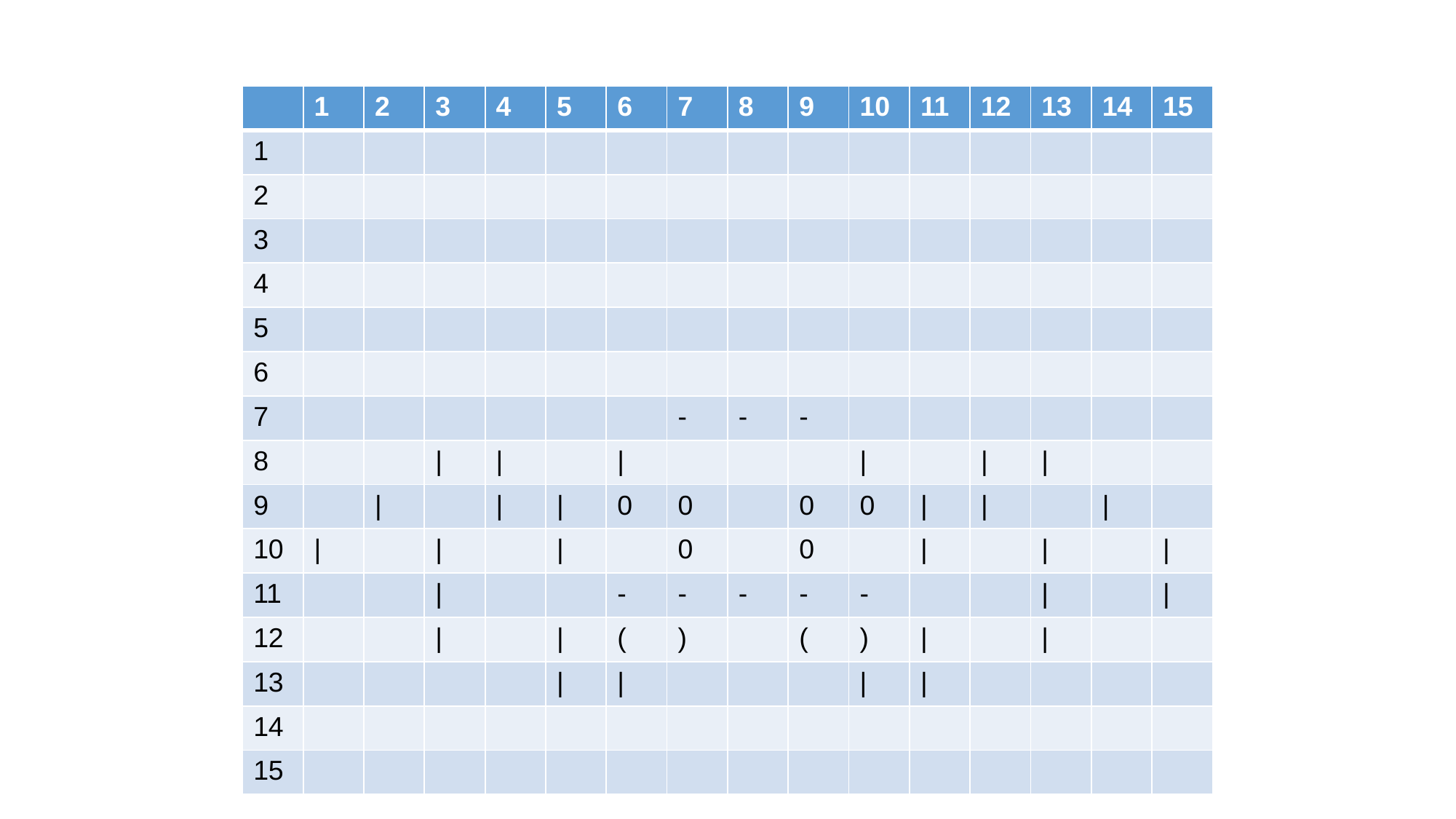

|  | 1 | 2 | 3 | 4 | 5 | 6 | 7 | 8 | 9 | 10 | 11 | 12 | 13 | 14 | 15 |
| --- | --- | --- | --- | --- | --- | --- | --- | --- | --- | --- | --- | --- | --- | --- | --- |
| 1 |  |  |  |  |  |  |  |  |  |  |  |  |  |  |  |
| 2 |  |  |  |  |  |  |  |  |  |  |  |  |  |  |  |
| 3 |  |  |  |  |  |  |  |  |  |  |  |  |  |  |  |
| 4 |  |  |  |  |  |  |  |  |  |  |  |  |  |  |  |
| 5 |  |  |  |  |  |  |  |  |  |  |  |  |  |  |  |
| 6 |  |  |  |  |  |  |  |  |  |  |  |  |  |  |  |
| 7 |  |  |  |  |  |  | - | - | - |  |  |  |  |  |  |
| 8 |  |  | | | | |  | | |  |  |  | | |  | | | | |  |  |
| 9 |  | | |  | | | | | 0 | 0 |  | 0 | 0 | | | | |  | | |  |
| 10 | | |  | | |  | | |  | 0 |  | 0 |  | | |  | | |  | | |
| 11 |  |  | | |  |  | - | - | - | - | - |  |  | | |  | | |
| 12 |  |  | | |  | | | ( | ) |  | ( | ) | | |  | | |  |  |
| 13 |  |  |  |  | | | | |  |  |  | | | | |  |  |  |  |
| 14 |  |  |  |  |  |  |  |  |  |  |  |  |  |  |  |
| 15 |  |  |  |  |  |  |  |  |  |  |  |  |  |  |  |